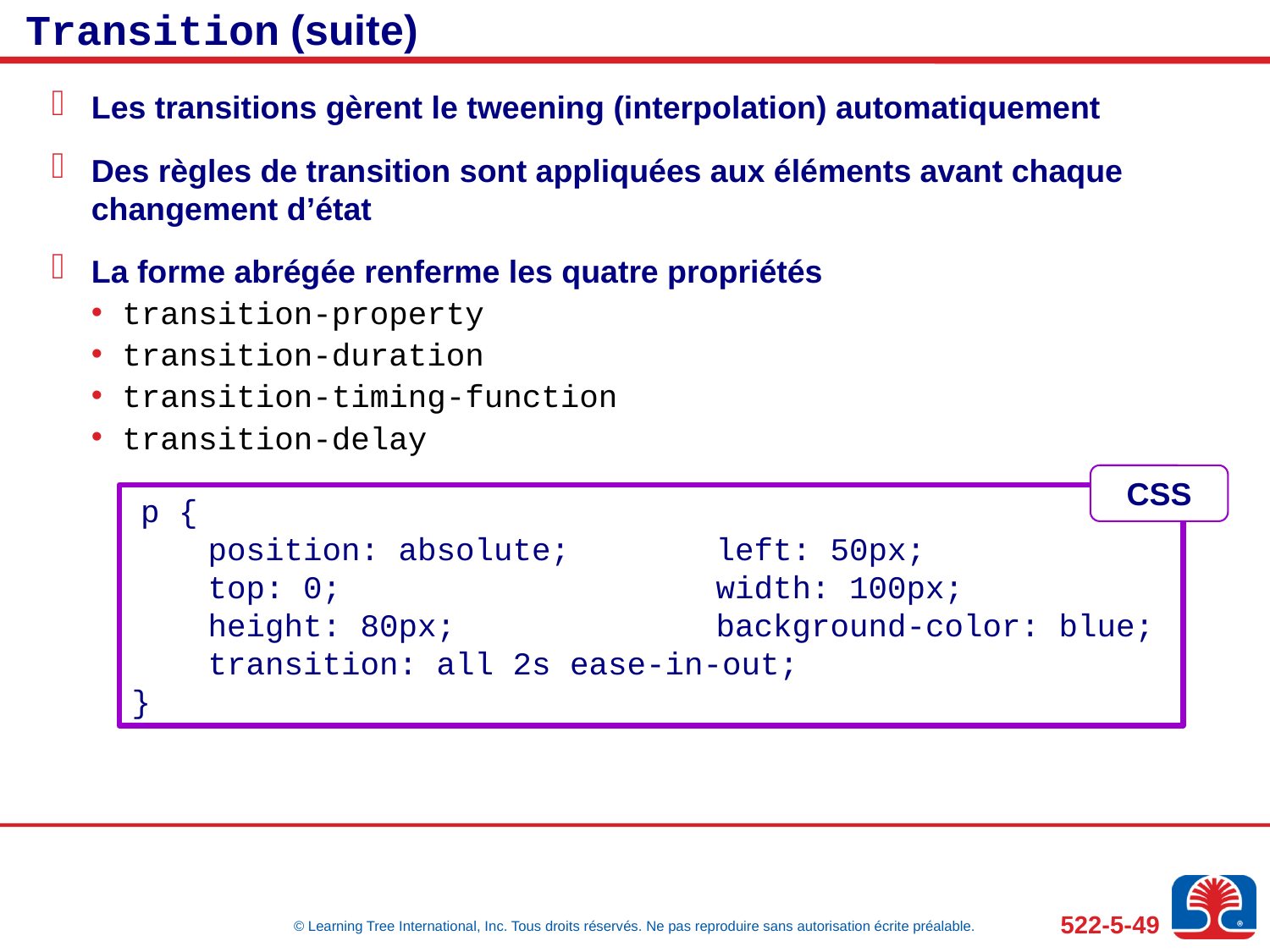

# Transition (suite)
Les transitions gèrent le tweening (interpolation) automatiquement
Des règles de transition sont appliquées aux éléments avant chaque changement d’état
La forme abrégée renferme les quatre propriétés
transition-property
transition-duration
transition-timing-function
transition-delay
CSS
 p {
    position: absolute;	    left: 50px;
    top: 0;			    width: 100px;
    height: 80px;		    background-color: blue;
    transition: all 2s ease-in-out;
}